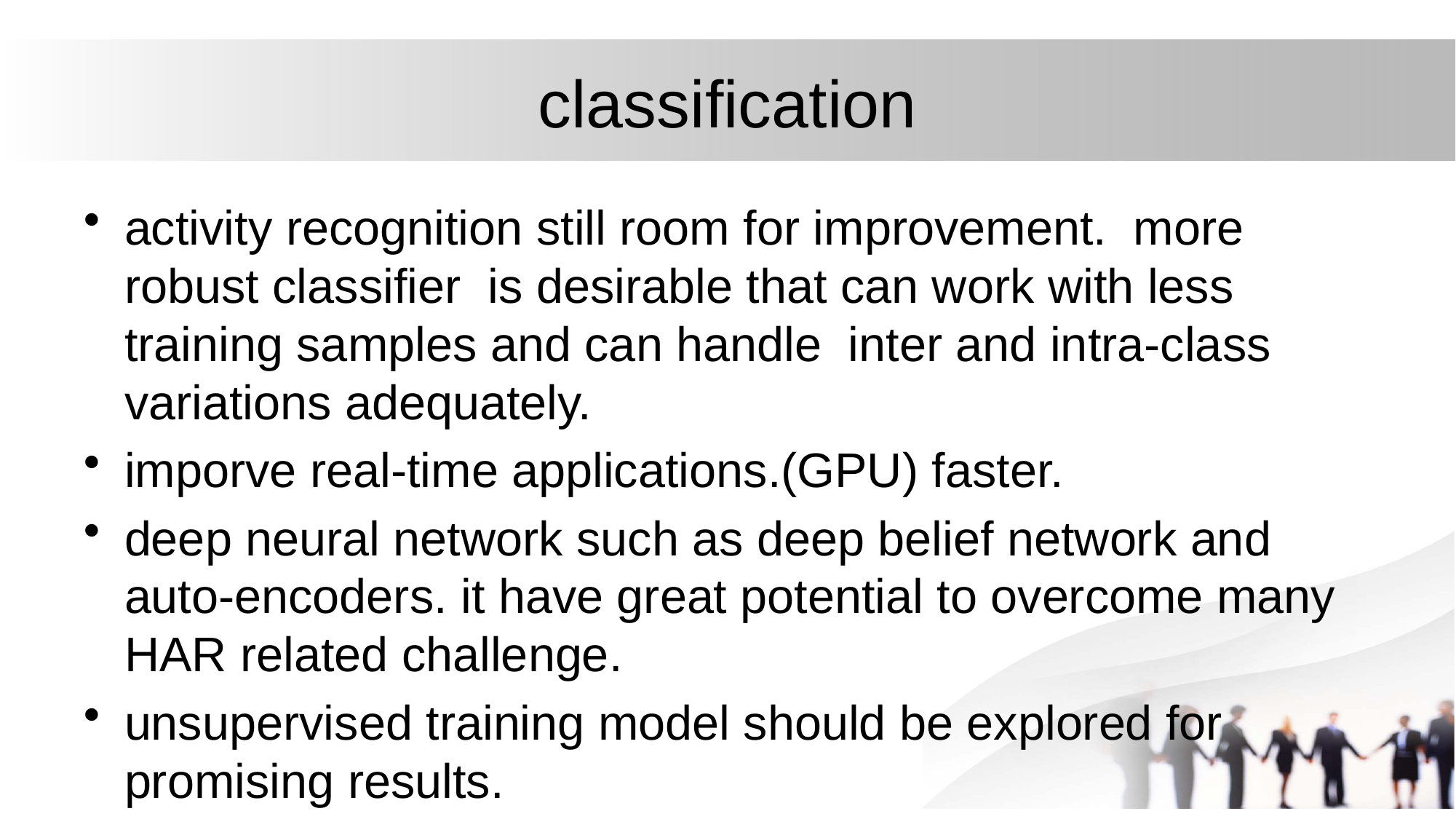

# classification
activity recognition still room for improvement.  more robust classifier  is desirable that can work with less training samples and can handle  inter and intra-class variations adequately.
imporve real-time applications.(GPU) faster.
deep neural network such as deep belief network and auto-encoders. it have great potential to overcome many  HAR related challenge.
unsupervised training model should be explored for promising results.